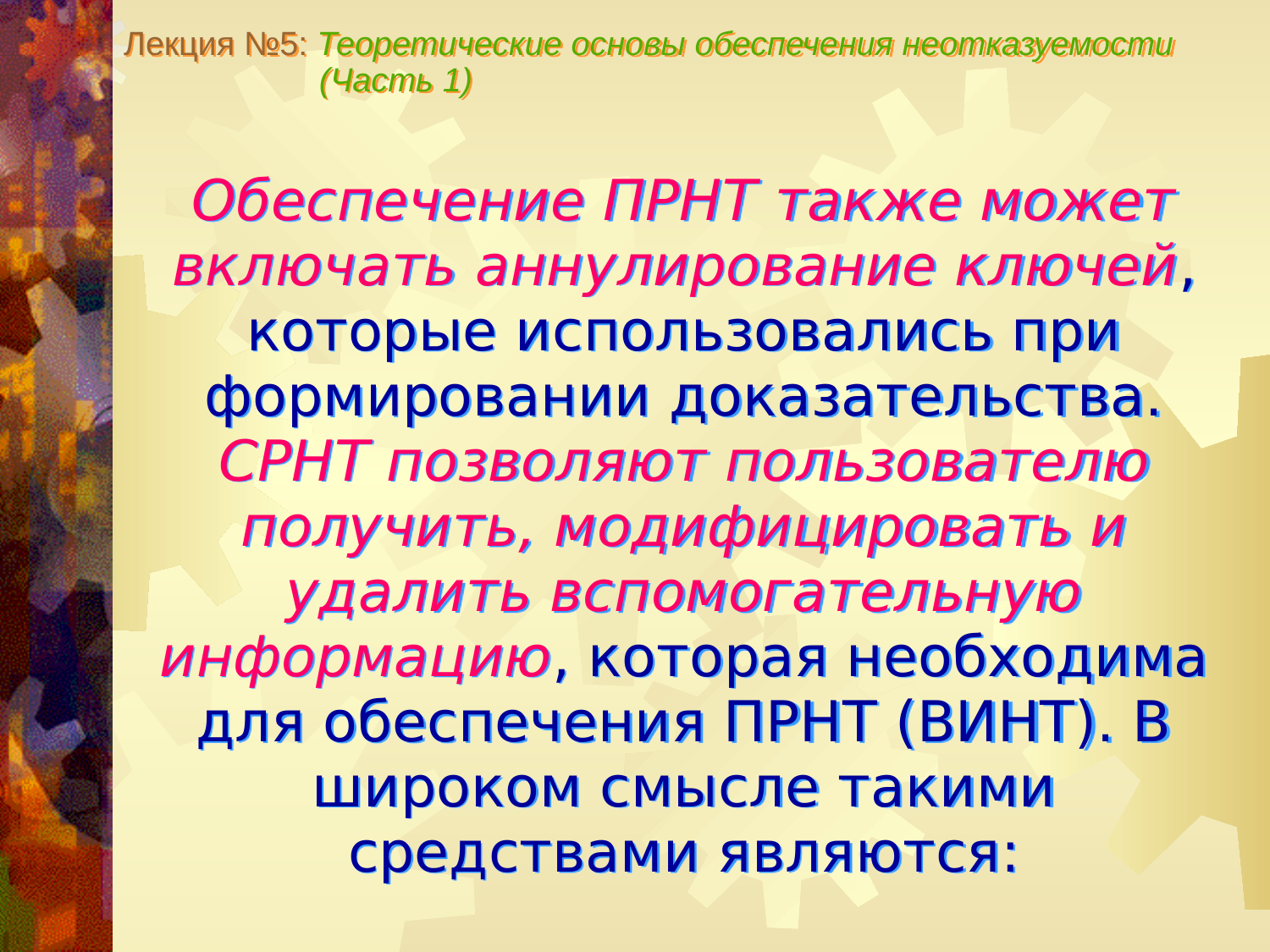

Лекция №5: Теоретические основы обеспечения неотказуемости
                       (Часть 1)
Обеспечение ПРНТ также может включать аннулирование ключей, которые использовались при формировании доказательства.
СРНТ позволяют пользователю получить, модифицировать и удалить вспомогательную информацию, которая необходима для обеспечения ПРНТ (ВИНТ). В широком смысле такими средствами являются: